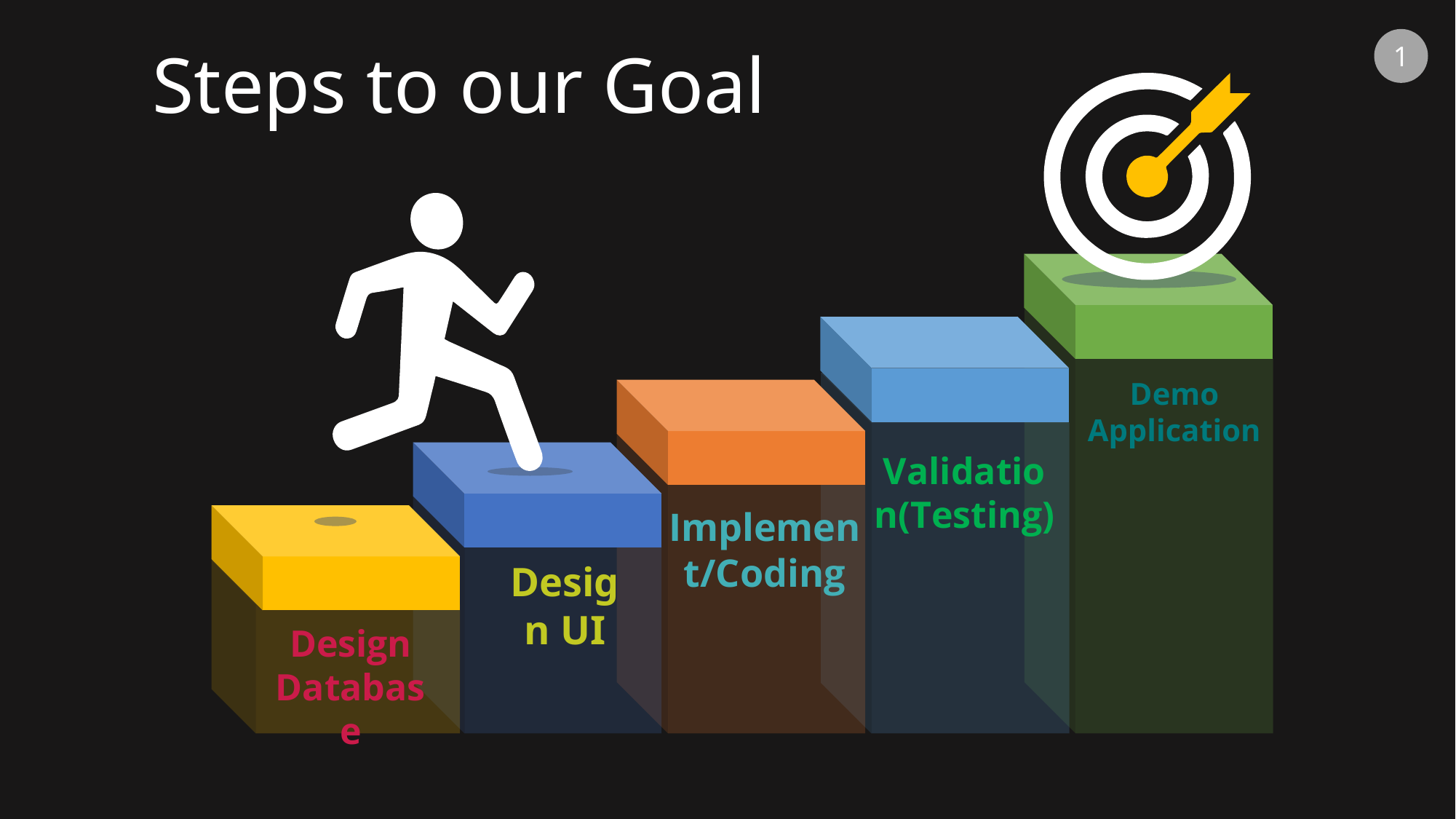

1
Steps to our Goal

Demo Application

Validation(Testing)

Implement/Coding

Design UI

Design Database